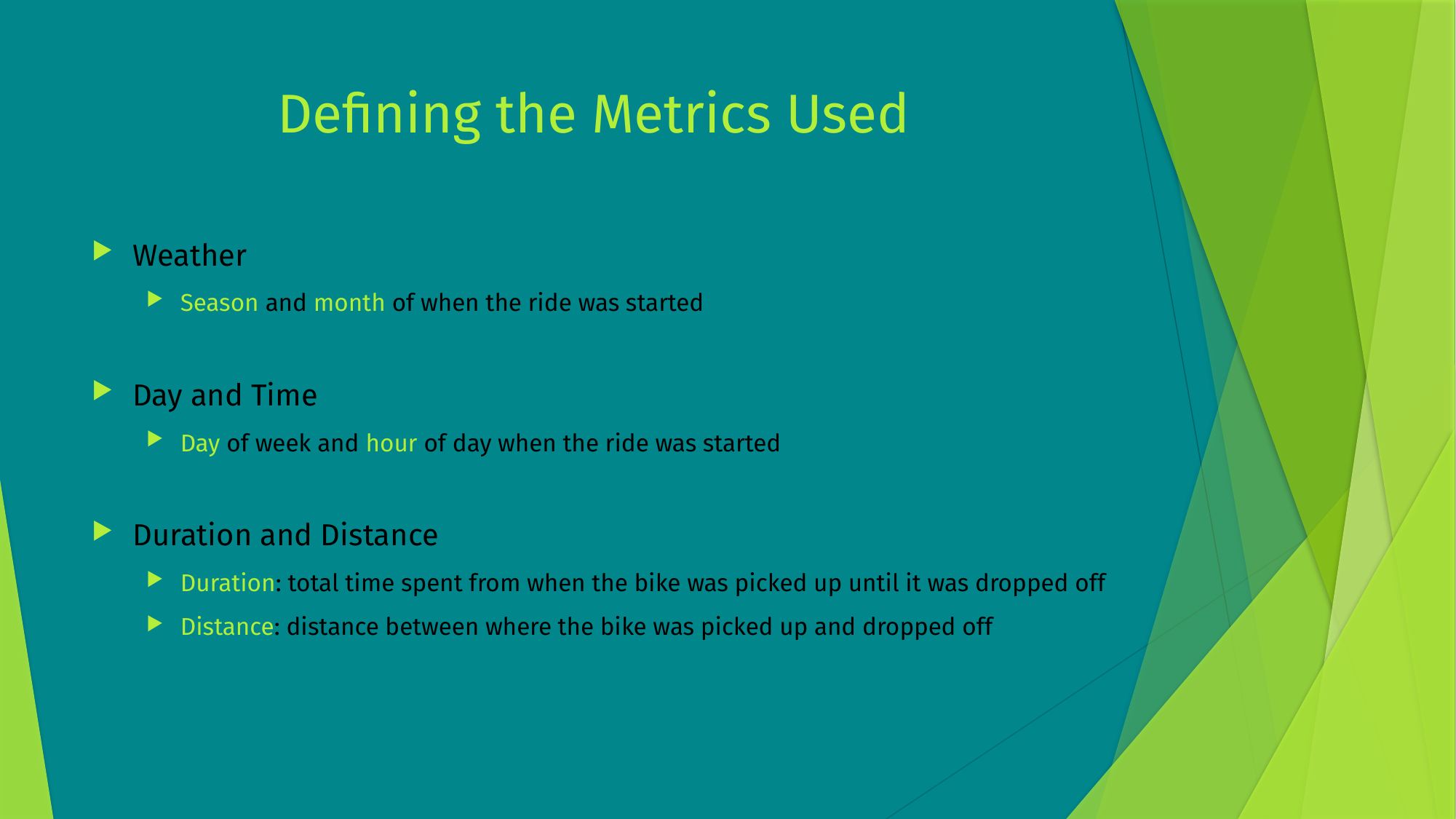

# Defining the Metrics Used
Weather
Season and month of when the ride was started

Day and Time
Day of week and hour of day when the ride was started

Duration and Distance
Duration: total time spent from when the bike was picked up until it was dropped off
Distance: distance between where the bike was picked up and dropped off